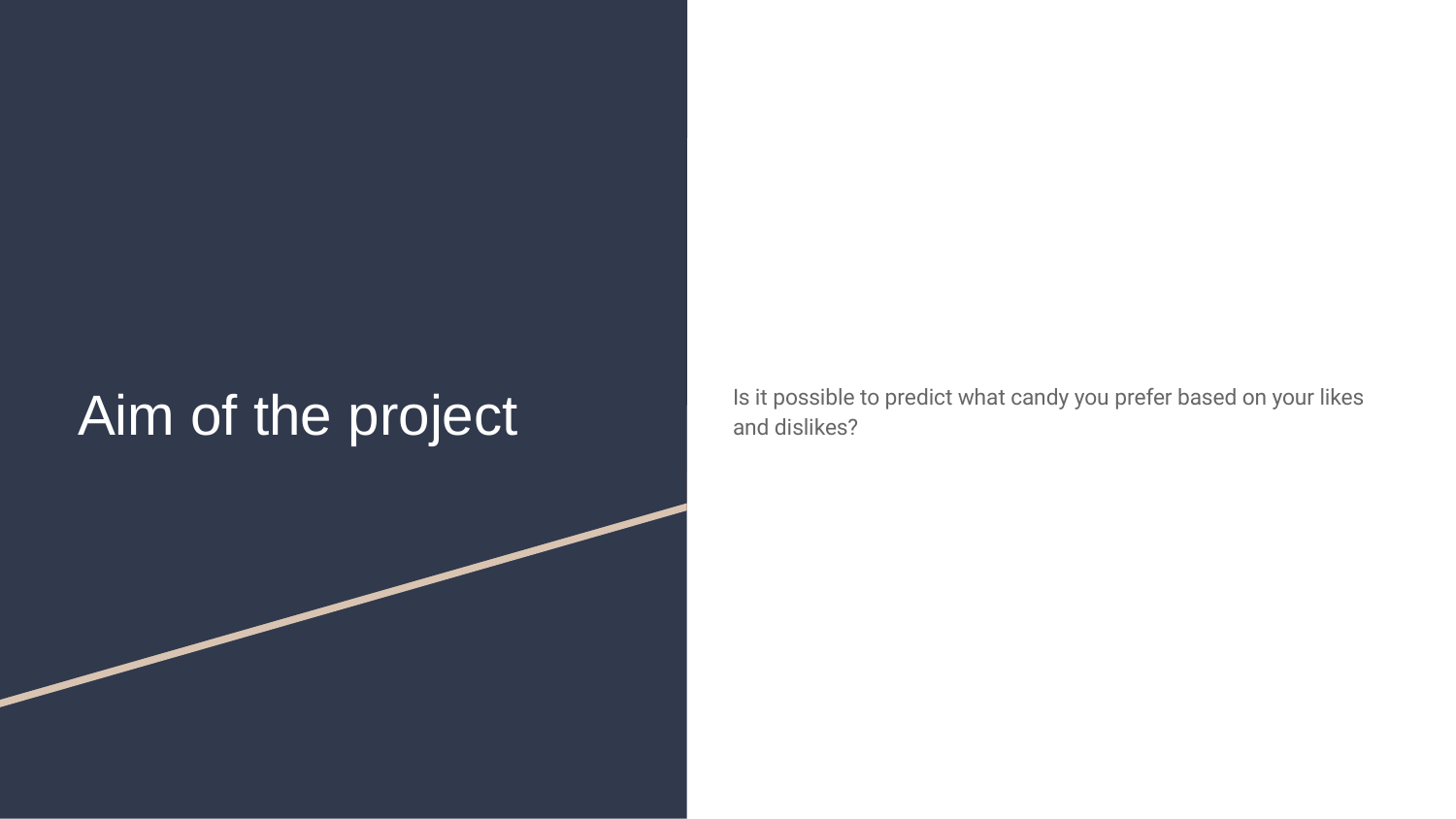

# Aim of the project
Is it possible to predict what candy you prefer based on your likes and dislikes?